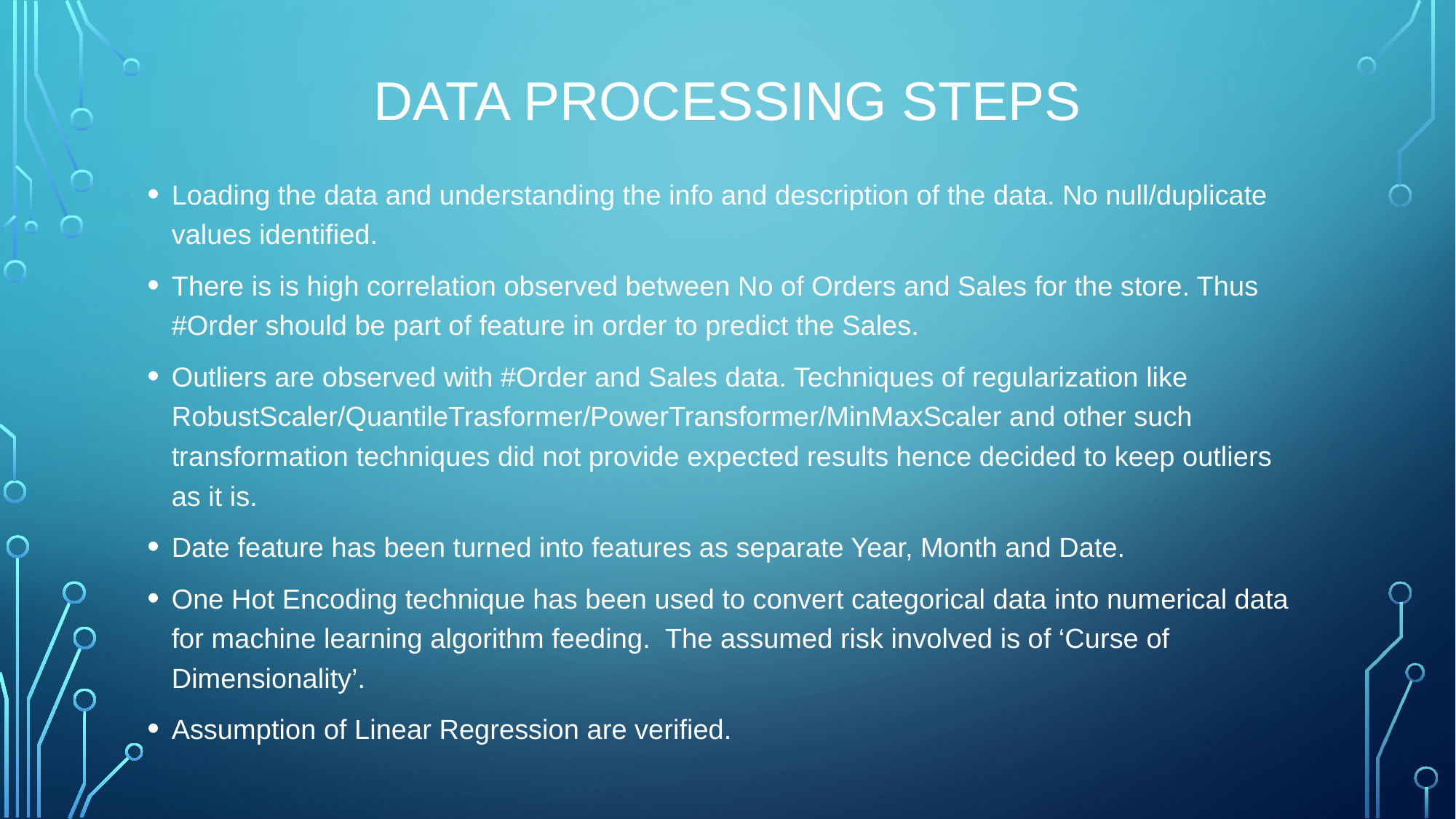

# Data processing steps
Loading the data and understanding the info and description of the data. No null/duplicate values identified.
There is is high correlation observed between No of Orders and Sales for the store. Thus #Order should be part of feature in order to predict the Sales.
Outliers are observed with #Order and Sales data. Techniques of regularization like RobustScaler/QuantileTrasformer/PowerTransformer/MinMaxScaler and other such transformation techniques did not provide expected results hence decided to keep outliers as it is.
Date feature has been turned into features as separate Year, Month and Date.
One Hot Encoding technique has been used to convert categorical data into numerical data for machine learning algorithm feeding.  The assumed risk involved is of ‘Curse of Dimensionality’.
Assumption of Linear Regression are verified.